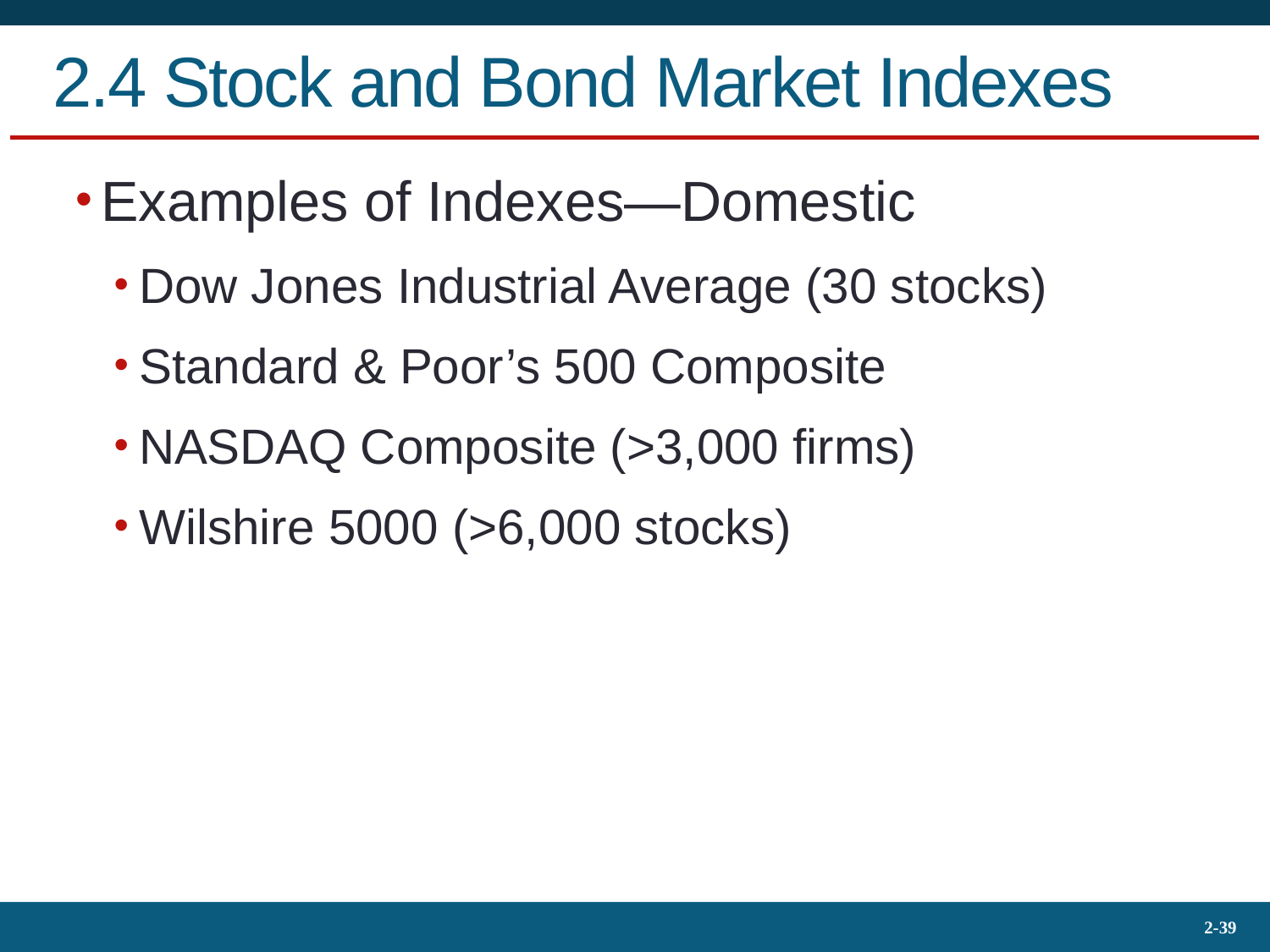

# 2.4 Stock and Bond Market Indexes
Examples of Indexes—Domestic
Dow Jones Industrial Average (30 stocks)
Standard & Poor’s 500 Composite
NASDAQ Composite (>3,000 firms)
Wilshire 5000 (>6,000 stocks)